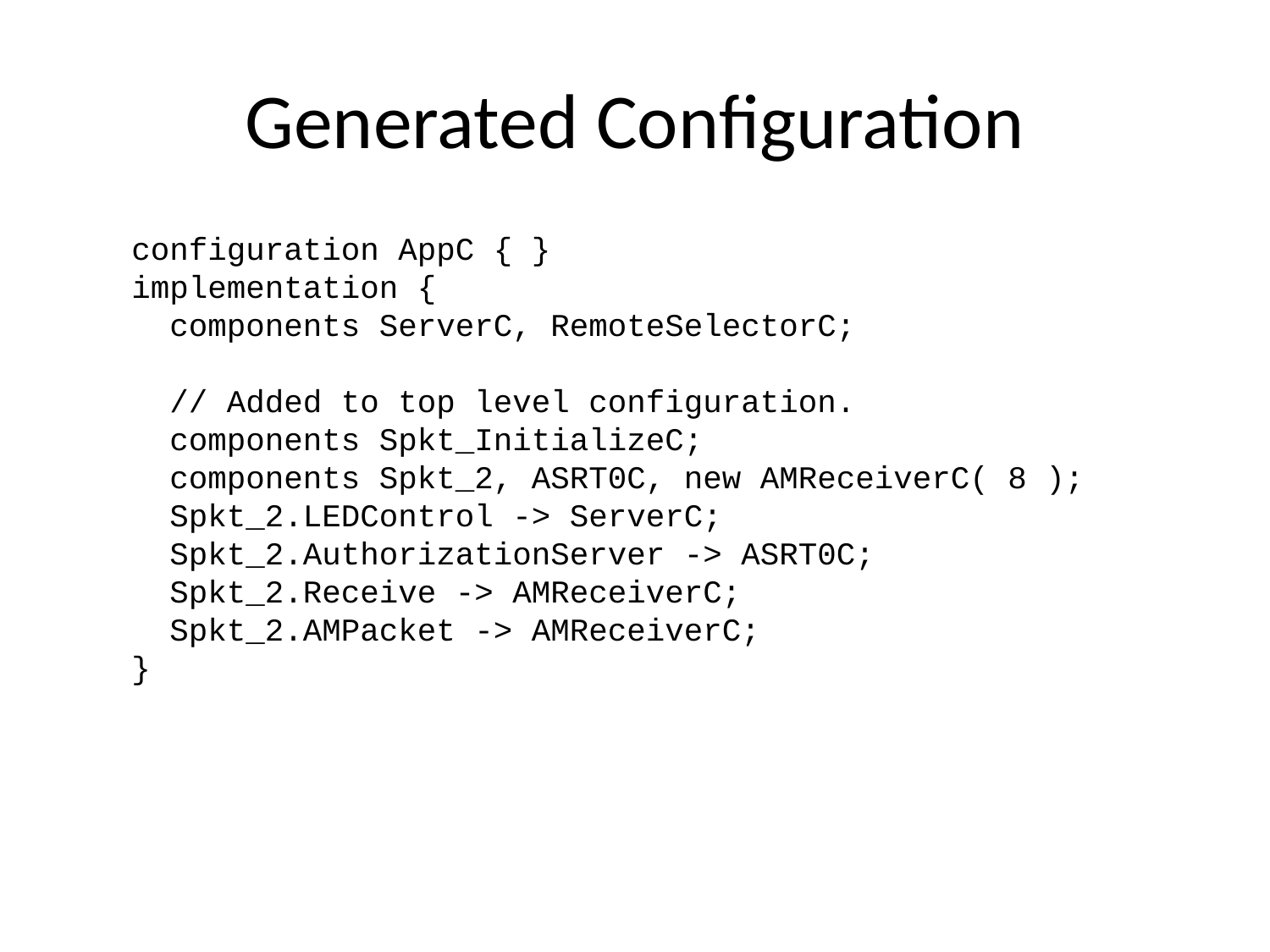

# Generated Configuration
configuration AppC { }
implementation {
  components ServerC, RemoteSelectorC;

  // Added to top level configuration.
  components Spkt_InitializeC;
  components Spkt_2, ASRT0C, new AMReceiverC( 8 );
  Spkt_2.LEDControl -> ServerC;
  Spkt_2.AuthorizationServer -> ASRT0C;
  Spkt_2.Receive -> AMReceiverC;
  Spkt_2.AMPacket -> AMReceiverC;
}